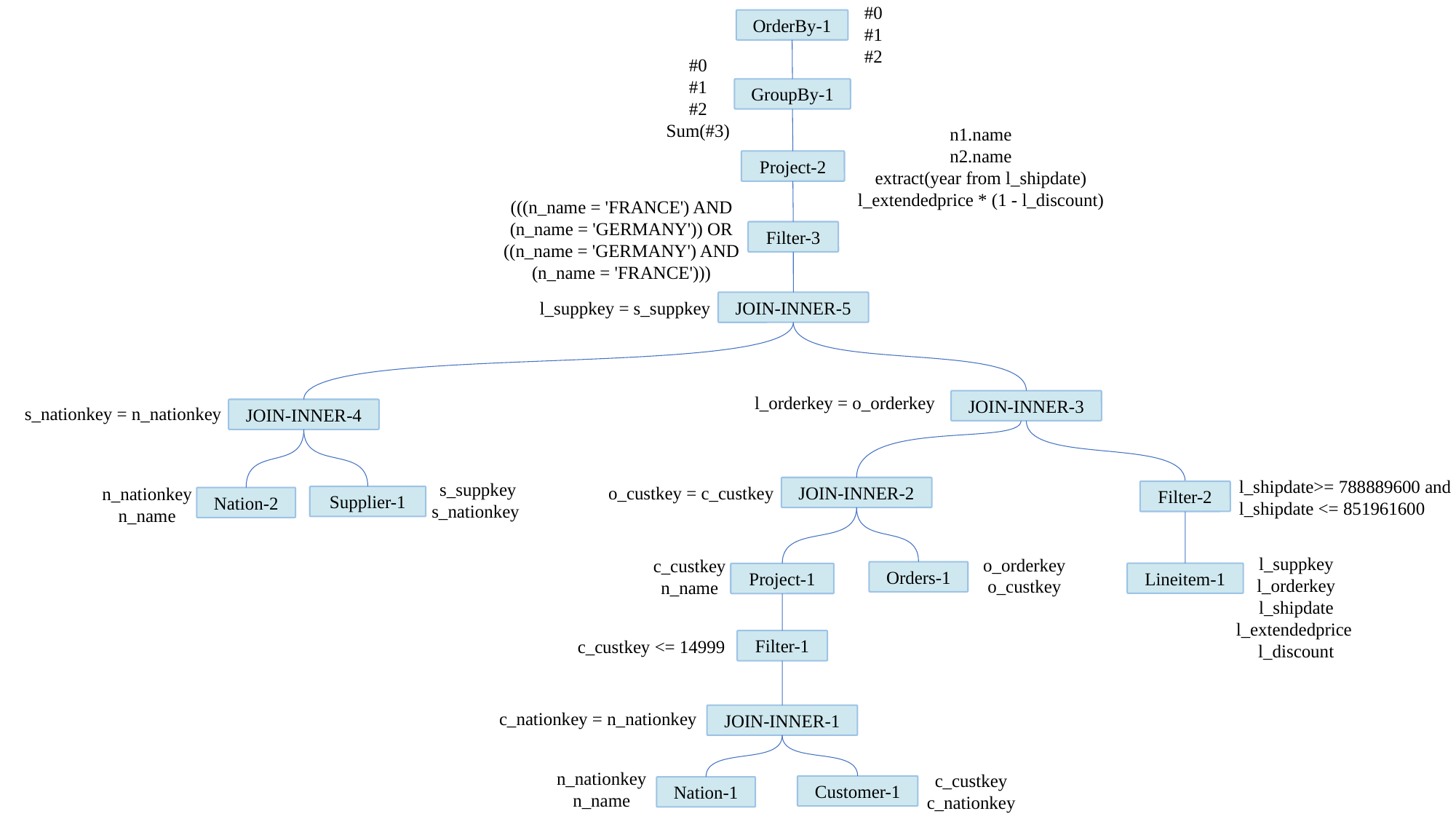

#0
#1
#2
OrderBy-1
#0
#1
#2
Sum(#3)
GroupBy-1
n1.name
n2.name
extract(year from l_shipdate)
l_extendedprice * (1 - l_discount)
Project-2
(((n_name = 'FRANCE') AND (n_name = 'GERMANY')) OR ((n_name = 'GERMANY') AND (n_name = 'FRANCE')))
Filter-3
l_suppkey = s_suppkey
JOIN-INNER-5
l_orderkey = o_orderkey
JOIN-INNER-3
s_nationkey = n_nationkey
JOIN-INNER-4
l_shipdate>= 788889600 and
l_shipdate <= 851961600
s_suppkey
s_nationkey
o_custkey = c_custkey
n_nationkeyn_name
JOIN-INNER-2
Filter-2
Supplier-1
Nation-2
l_suppkey
l_orderkey
l_shipdate
l_extendedprice
l_discount
o_orderkey
o_custkey
c_custkey
n_name
Orders-1
Lineitem-1
Project-1
c_custkey <= 14999
Filter-1
c_nationkey = n_nationkey
JOIN-INNER-1
n_nationkeyn_name
c_custkey
c_nationkey
Customer-1
Nation-1